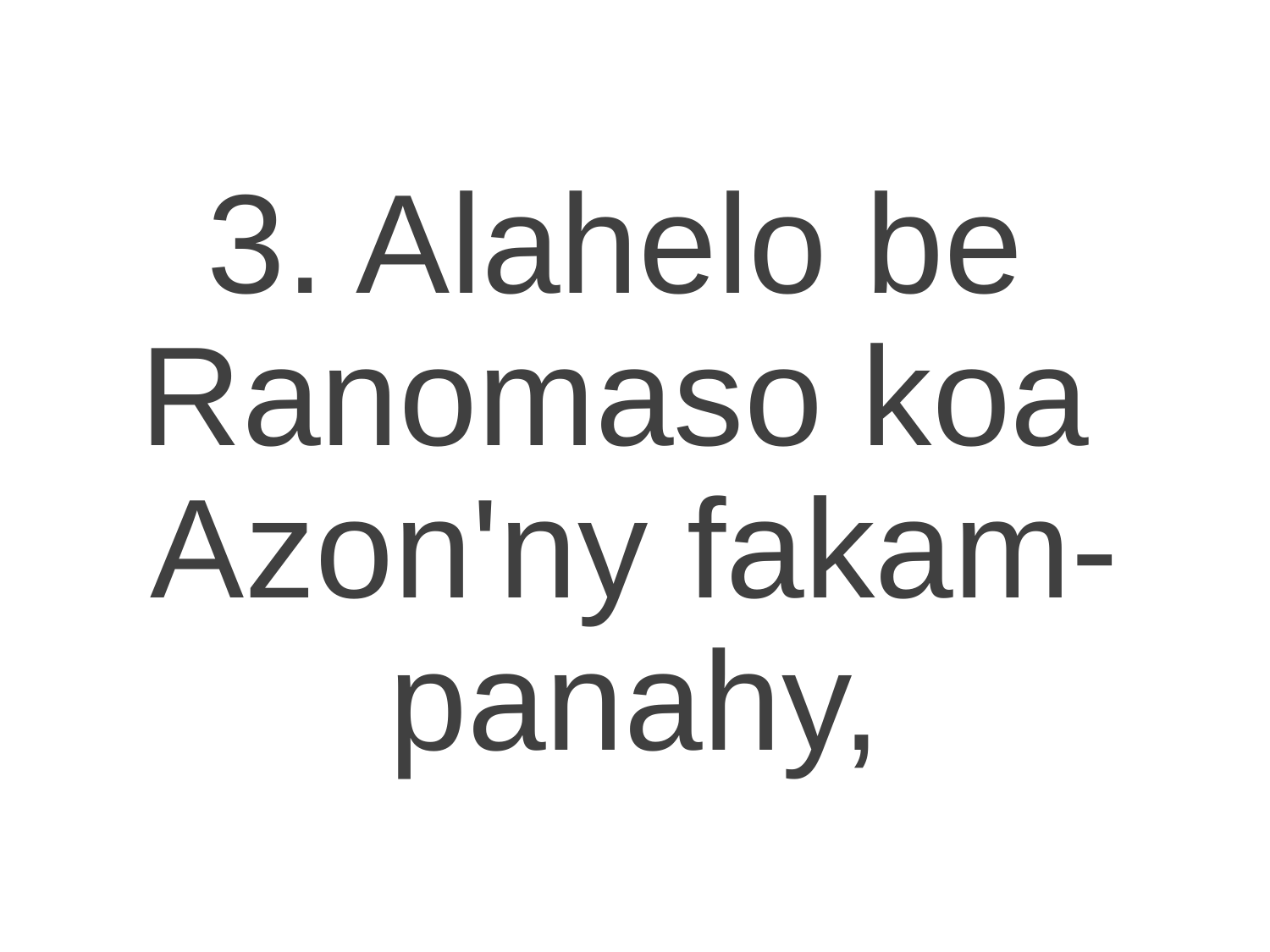

3. Alahelo be
Ranomaso koa
Azon'ny fakam-panahy,